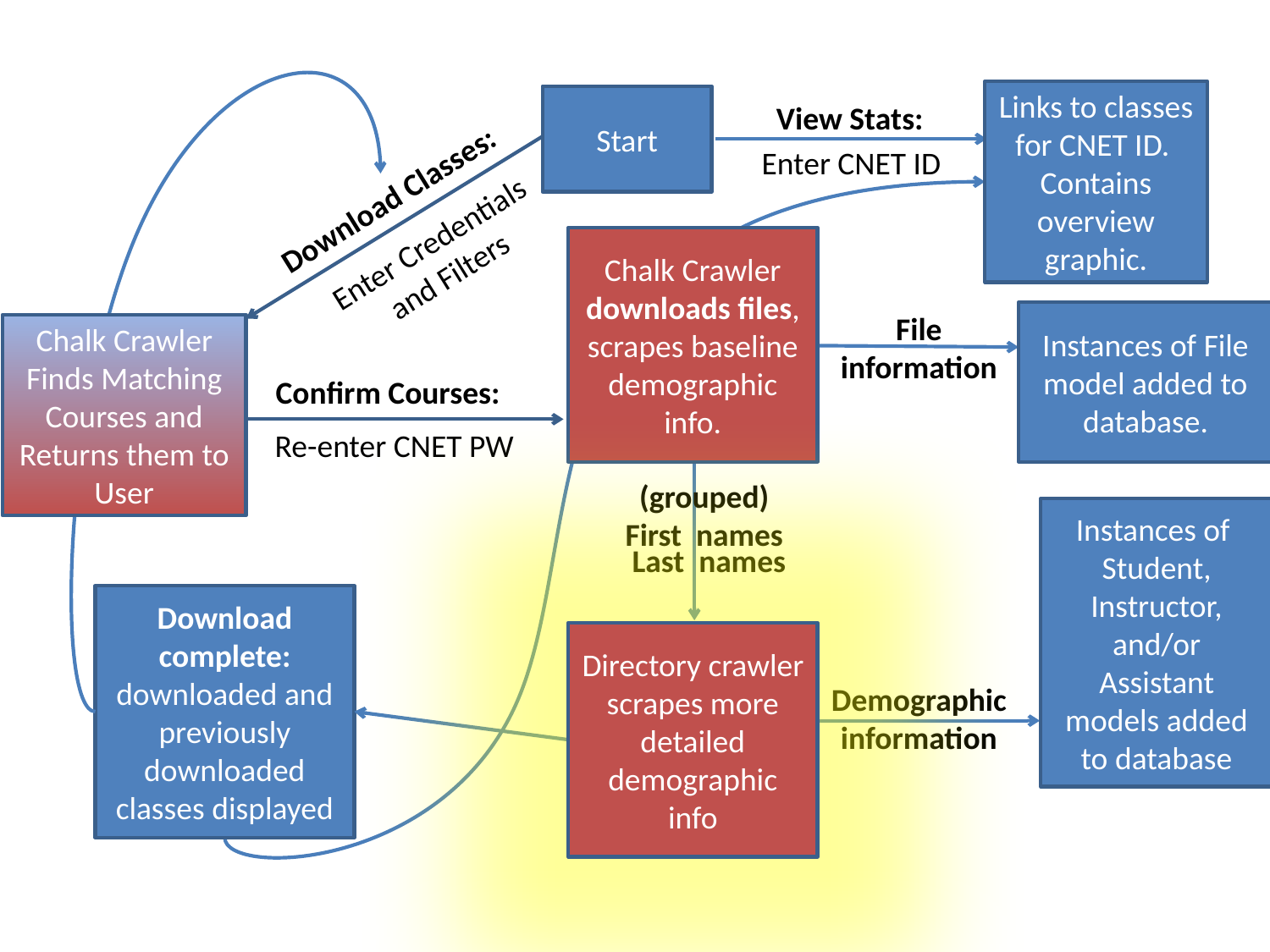

Links to classes for CNET ID.  Contains overview graphic.
Start
View Stats:
Enter CNET ID
Download Classes:
Enter Credentials and Filters
Chalk Crawler downloads files, scrapes baseline demographic info.
File information

Instances of File model added to database.
Chalk Crawler Finds Matching Courses and Returns them to User
Confirm Courses:
Re-enter CNET PW
(grouped)
First  names
Instances of  Student, Instructor, and/or Assistant models added to database
Last  names
Download complete:
downloaded and previously downloaded classes displayed
Directory crawler scrapes more detailed demographic info
Demographicinformation